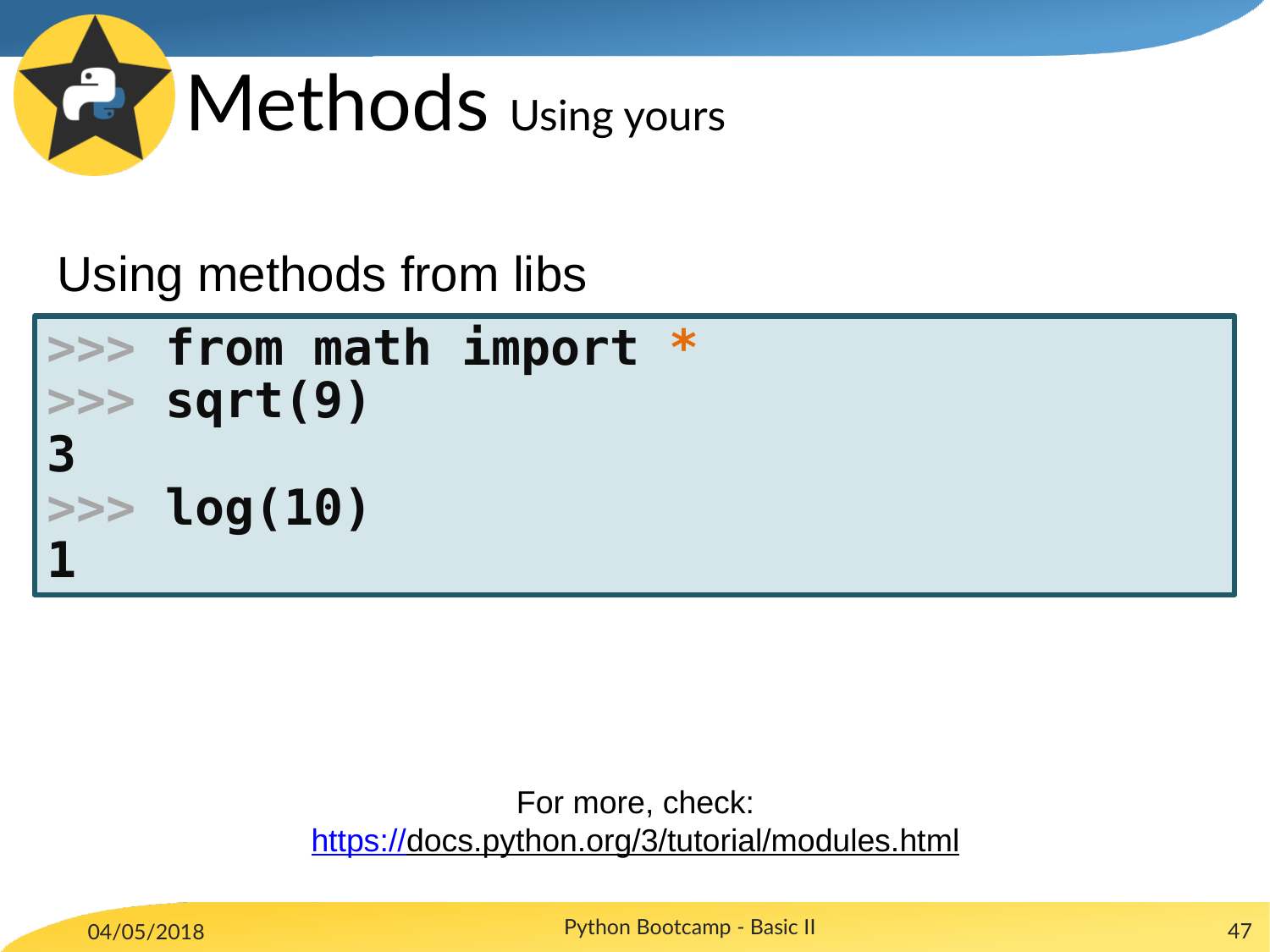

Methods Using yours
Using methods from libs
>>> from math import *
>>> sqrt(9)
3
>>> log(10)
1
For more, check:
https://docs.python.org/3/tutorial/modules.html
Python Bootcamp - Basic II
47
04/05/2018